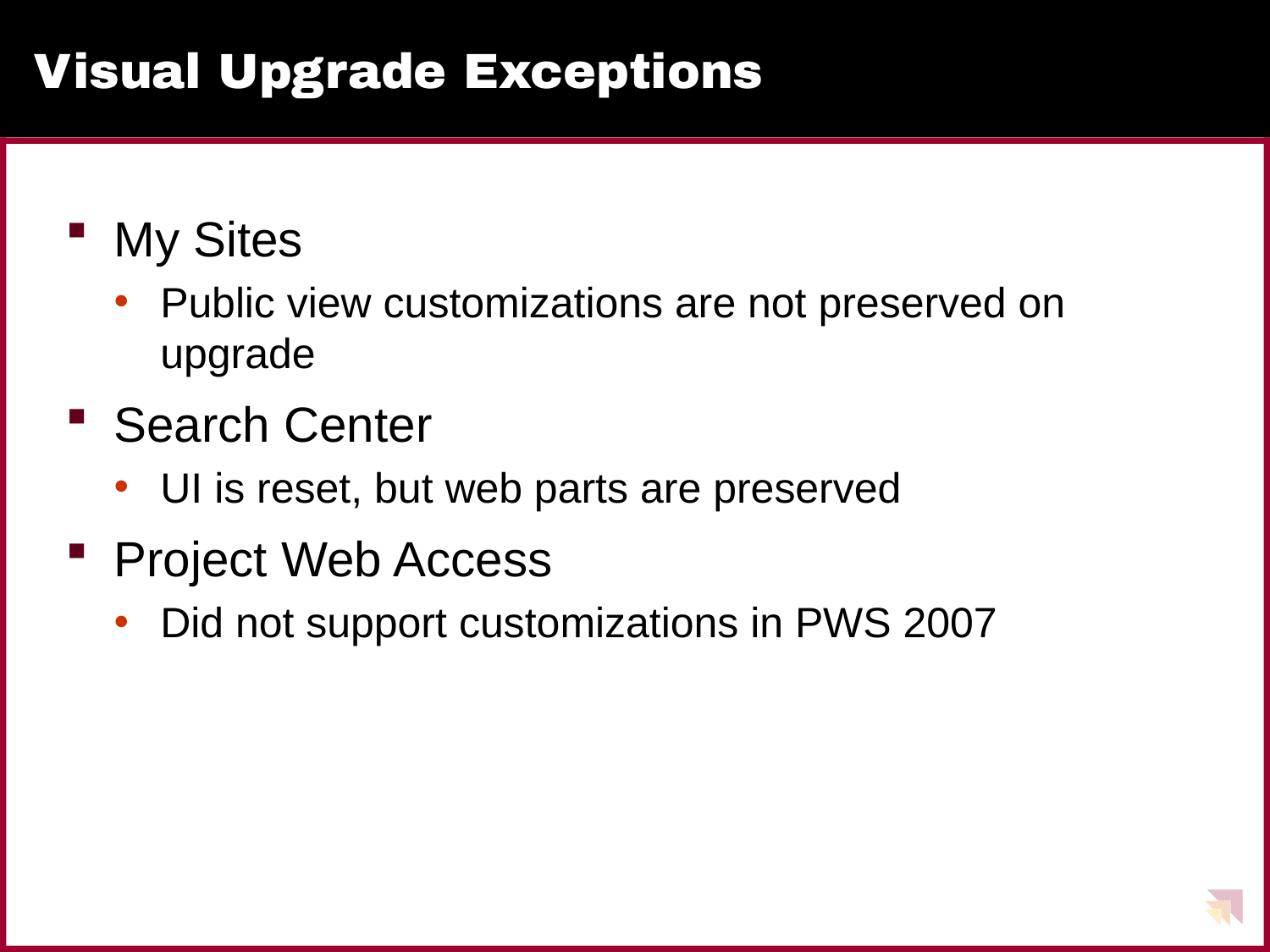

# Visual Upgrade Exceptions
My Sites
Public view customizations are not preserved on upgrade
Search Center
UI is reset, but web parts are preserved
Project Web Access
Did not support customizations in PWS 2007